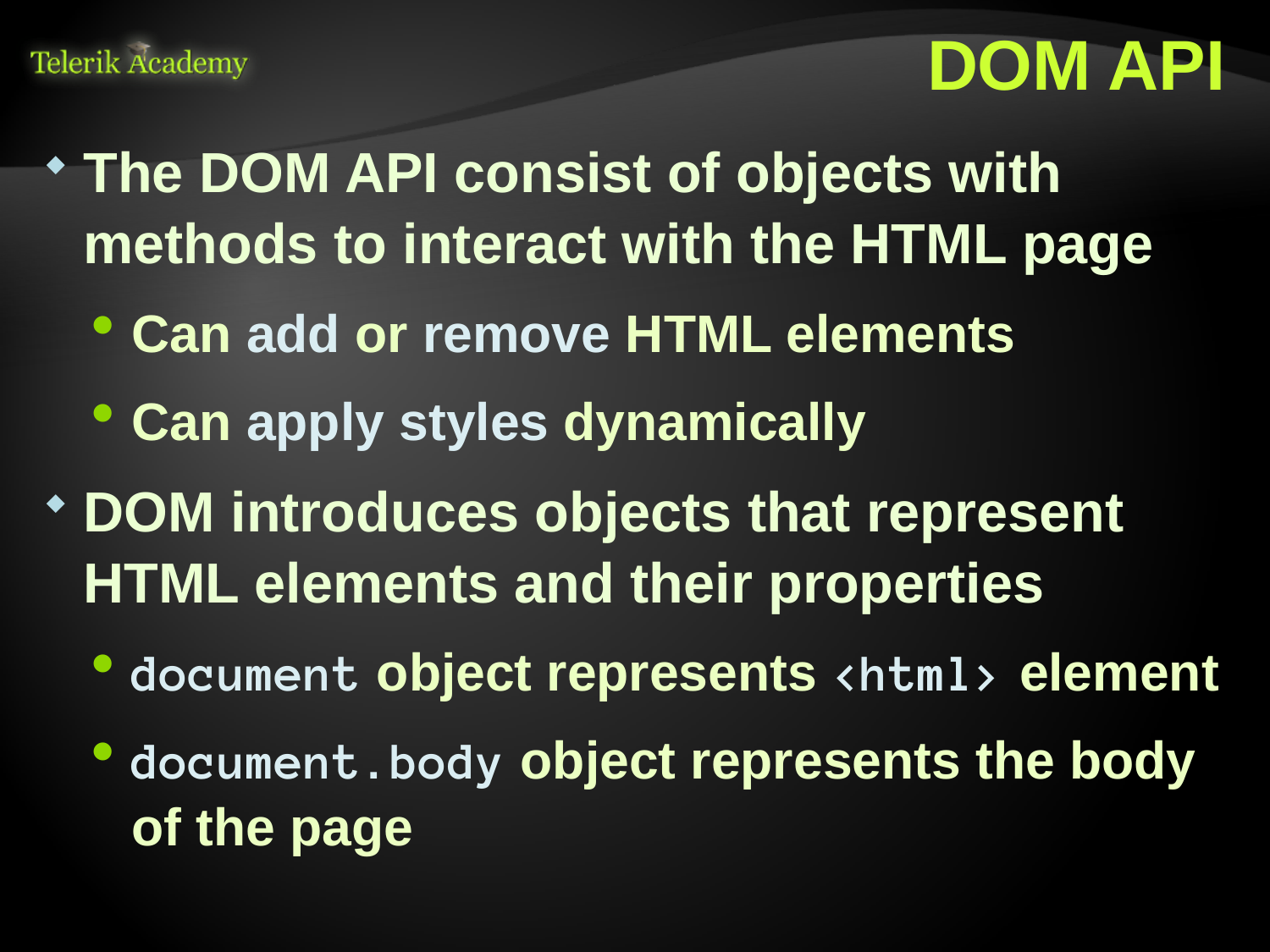

# DOM API
The DOM API consist of objects with methods to interact with the HTML page
Can add or remove HTML elements
Can apply styles dynamically
DOM introduces objects that represent HTML elements and their properties
document object represents <html> element
document.body object represents the body of the page